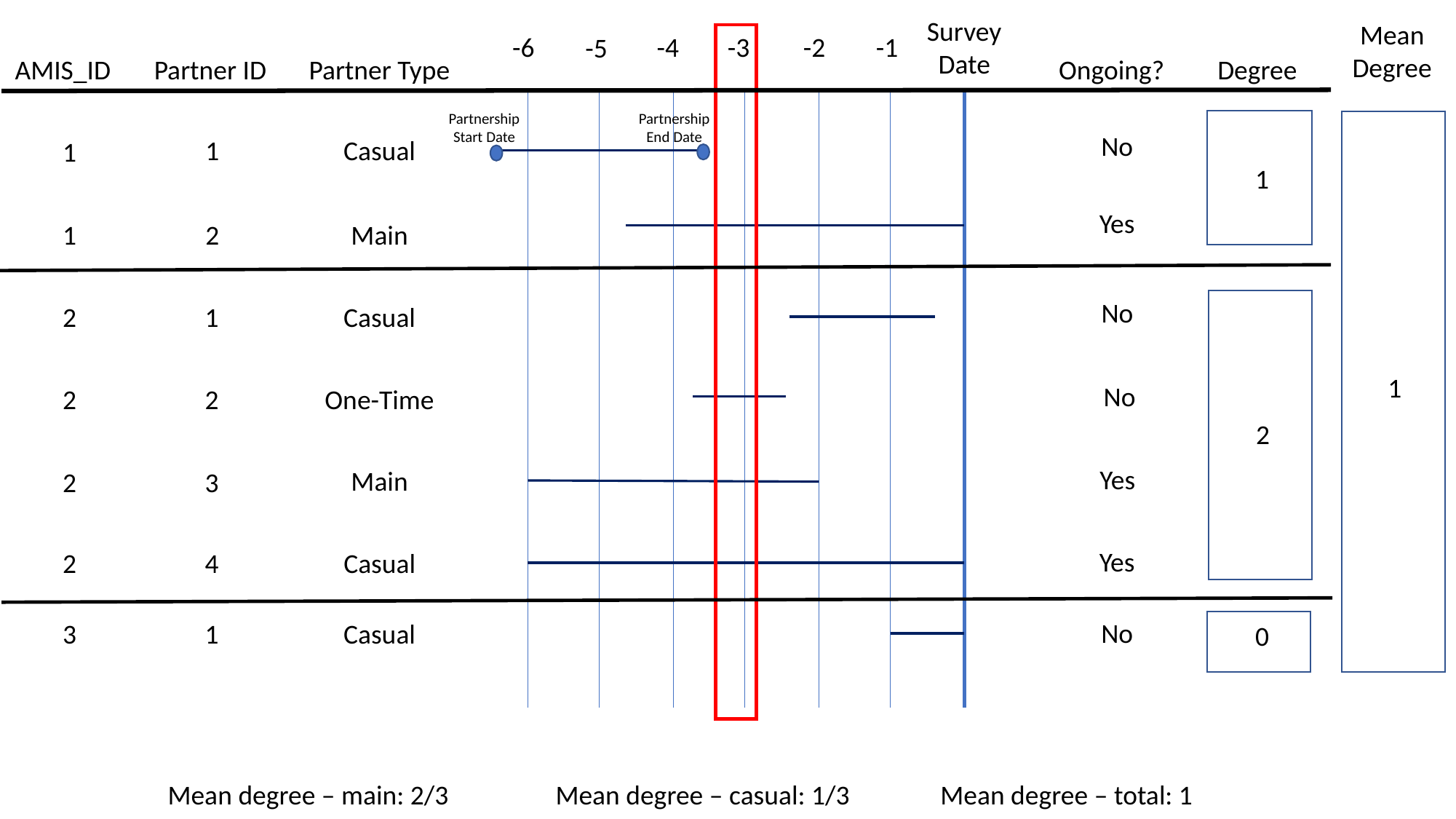

Survey
Date
Mean
Degree
-6
-4
-3
-2
-1

-5
AMIS_ID
Partner ID
Partner Type
Ongoing?
Degree
Partnership
Start Date
Partnership
End Date

No
1
Casual
1

1
Yes
1
2
Main
No

2
1
Casual
1
No
2
2
One-Time
2
Yes
Main
2
3
Yes
2
4
Casual
No
3
1
Casual

0
Mean degree – main: 2/3
Mean degree – casual: 1/3
Mean degree – total: 1